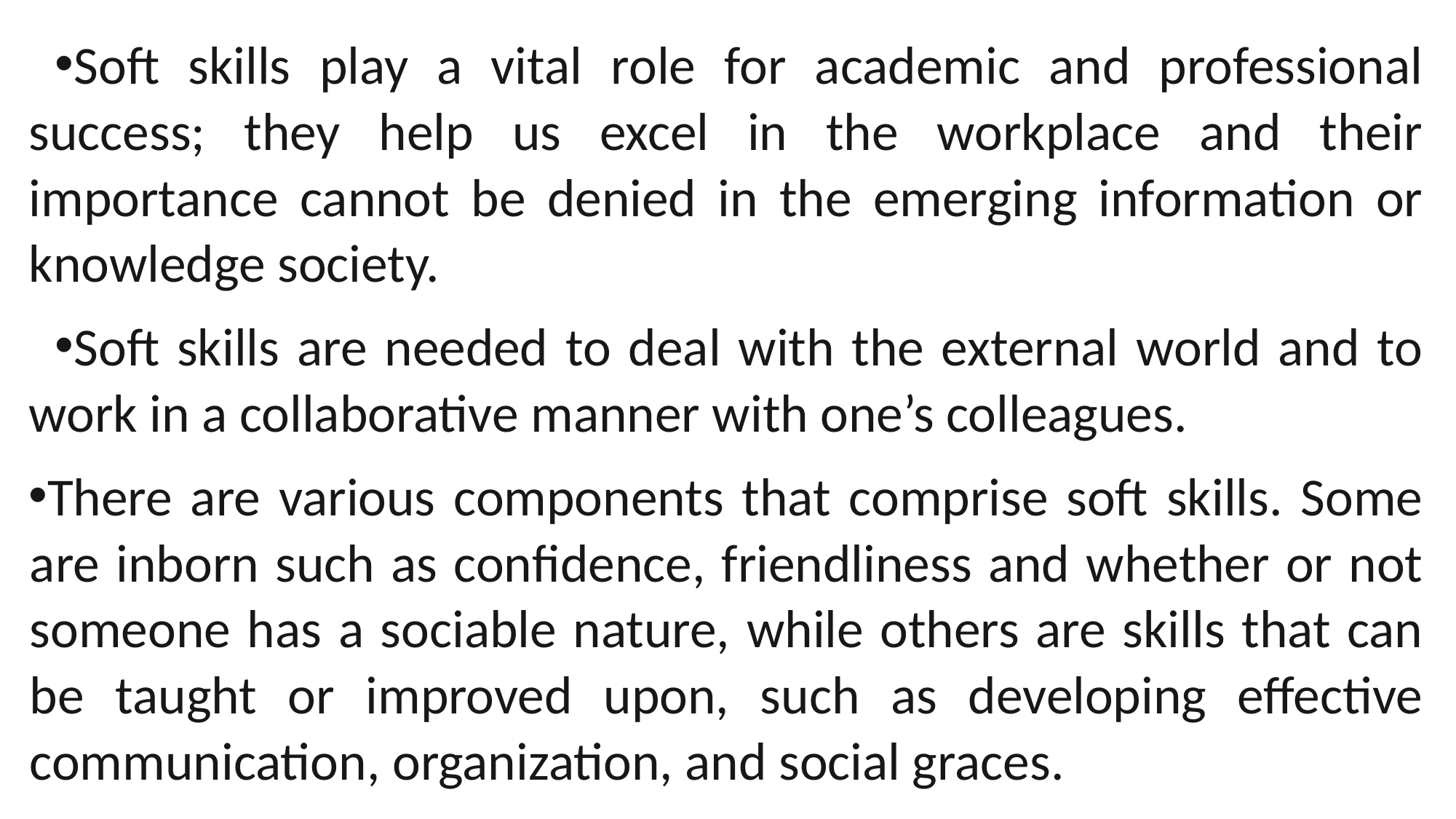

Soft skills play a vital role for academic and professional success; they help us excel in the workplace and their importance cannot be denied in the emerging information or knowledge society.
Soft skills are needed to deal with the external world and to work in a collaborative manner with one’s colleagues.
There are various components that comprise soft skills. Some are inborn such as confidence, friendliness and whether or not someone has a sociable nature, while others are skills that can be taught or improved upon, such as developing effective communication, organization, and social graces.